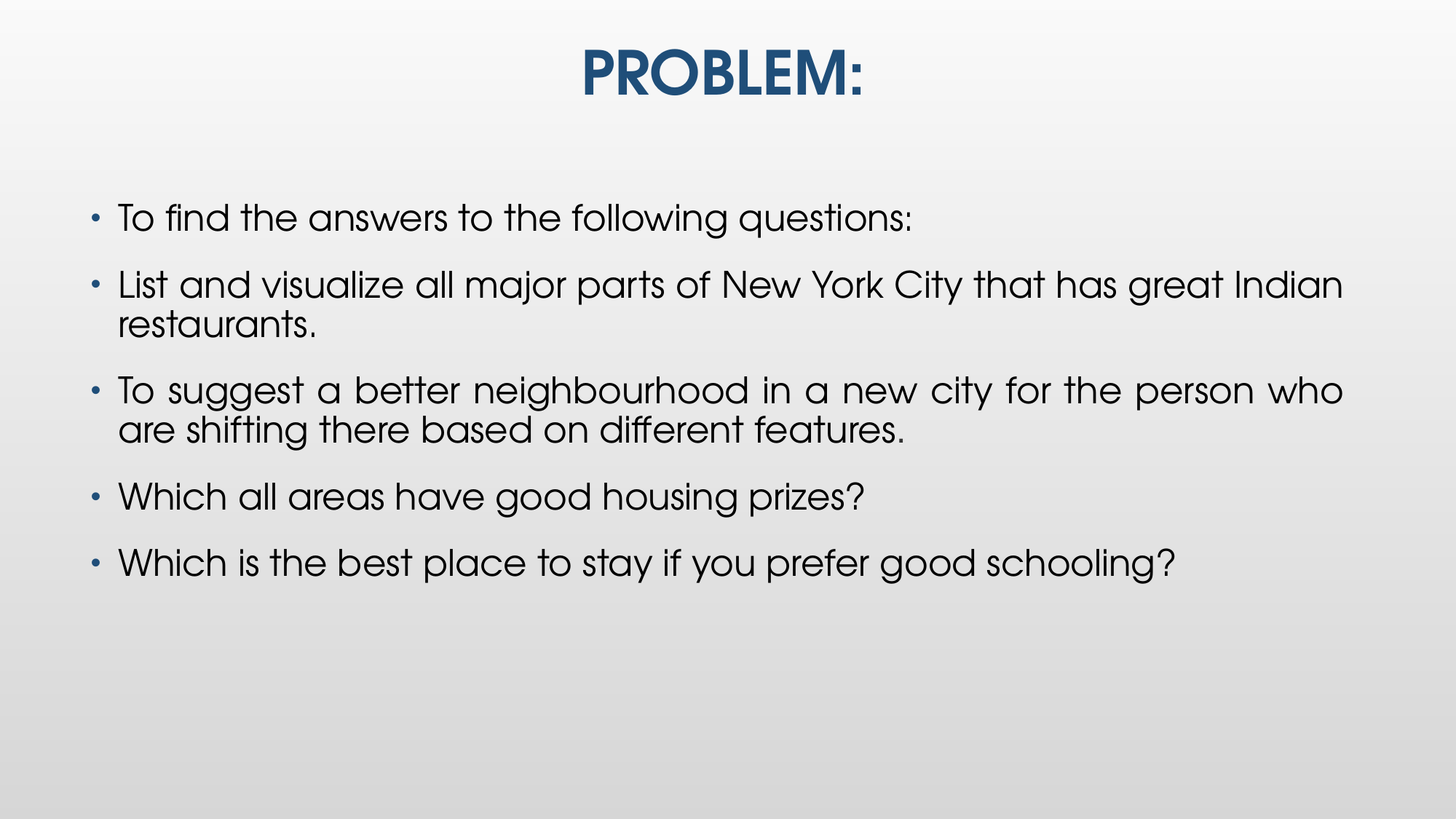

# Problem:
To find the answers to the following questions:
List and visualize all major parts of New York City that has great Indian restaurants.
To suggest a better neighbourhood in a new city for the person who are shifting there based on different features.
Which all areas have good housing prizes?
Which is the best place to stay if you prefer good schooling?